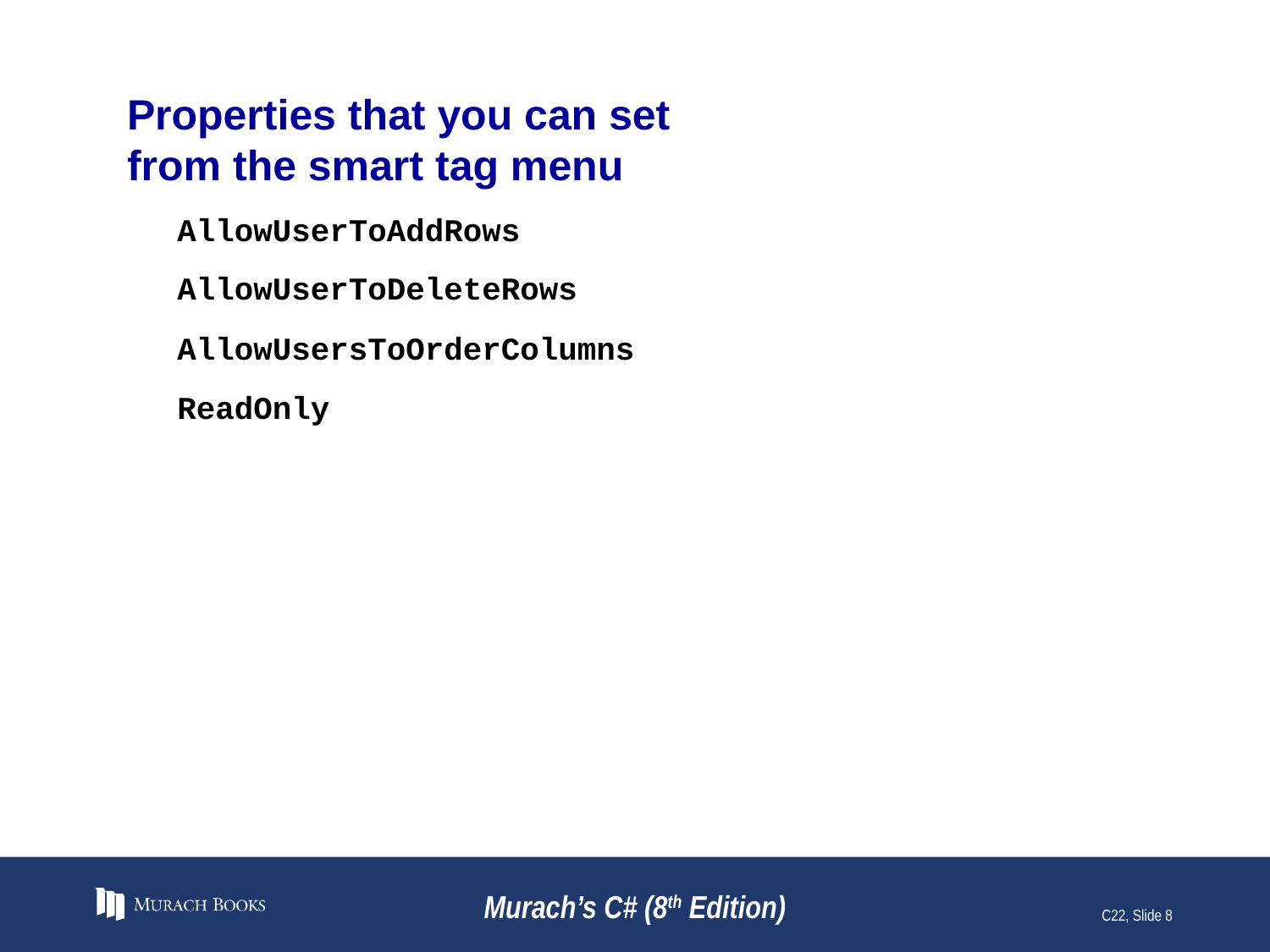

# Properties that you can set from the smart tag menu
AllowUserToAddRows
AllowUserToDeleteRows
AllowUsersToOrderColumns
ReadOnly

Murach’s C# (8th Edition)

C22, Slide 8